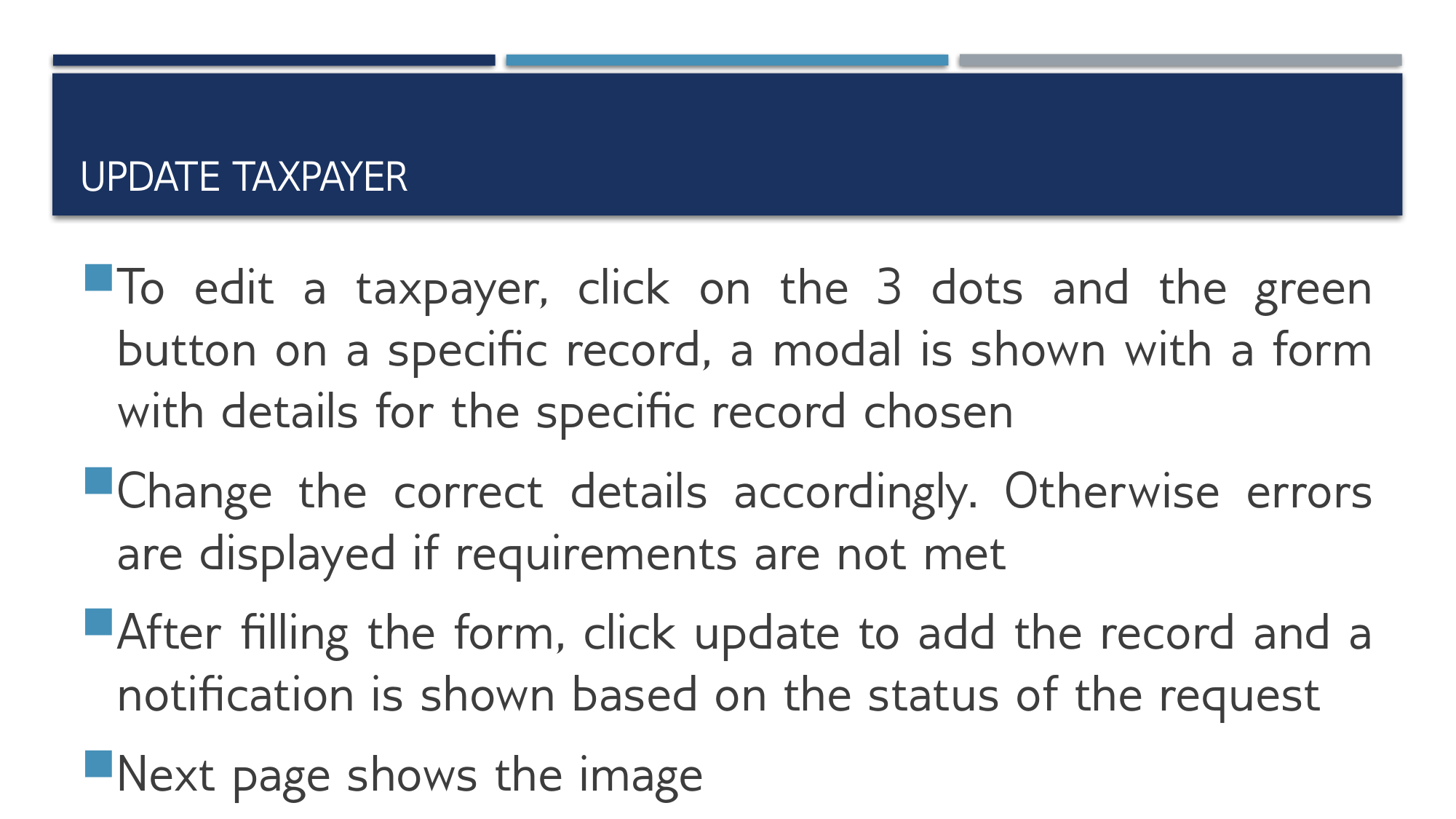

# update taxpayer
To edit a taxpayer, click on the 3 dots and the green button on a specific record, a modal is shown with a form with details for the specific record chosen
Change the correct details accordingly. Otherwise errors are displayed if requirements are not met
After filling the form, click update to add the record and a notification is shown based on the status of the request
Next page shows the image